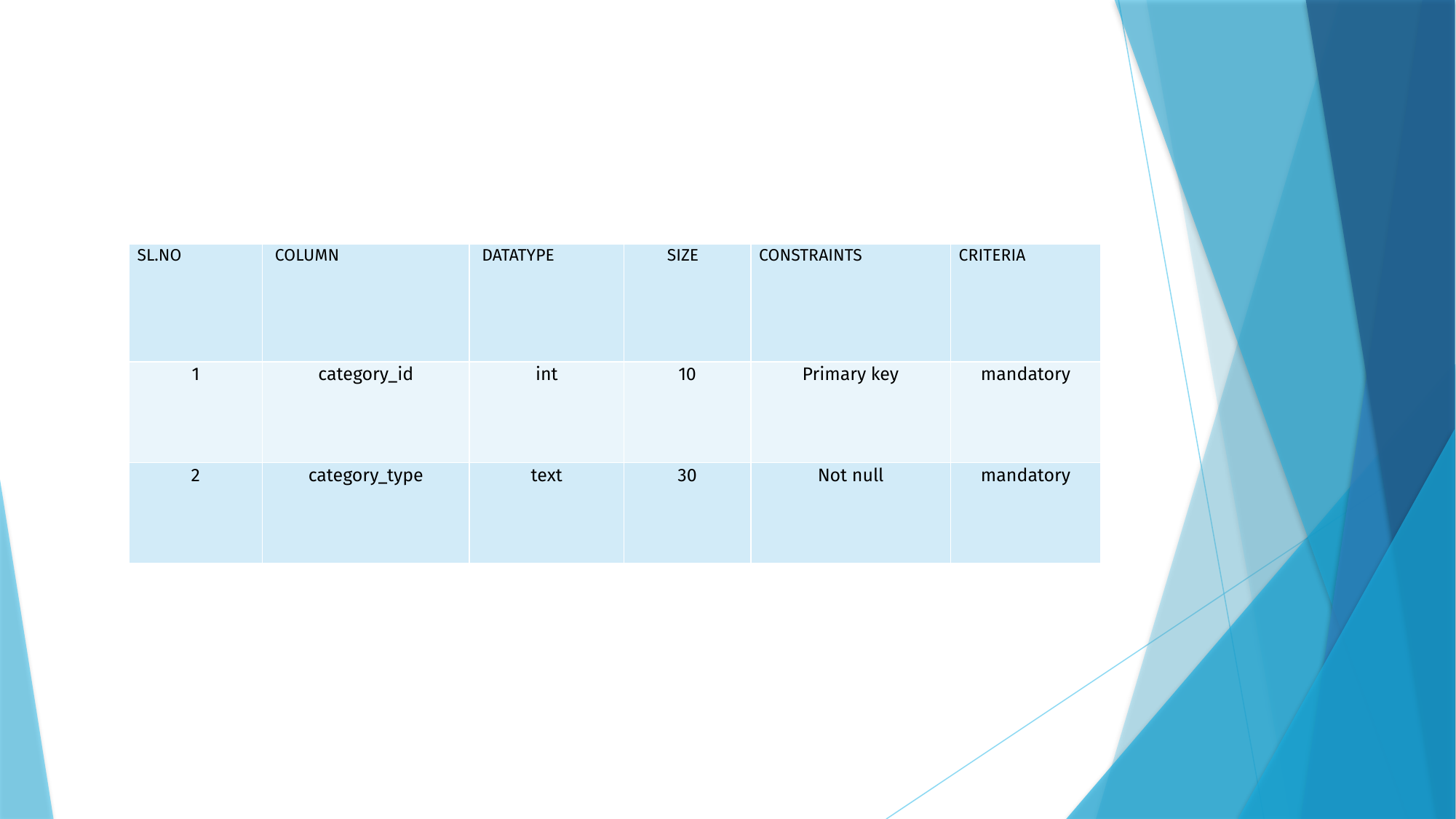

| SL.NO | COLUMN | DATATYPE | SIZE | CONSTRAINTS | CRITERIA |
| --- | --- | --- | --- | --- | --- |
| 1 | category\_id | int | 10 | Primary key | mandatory |
| 2 | category\_type | text | 30 | Not null | mandatory |